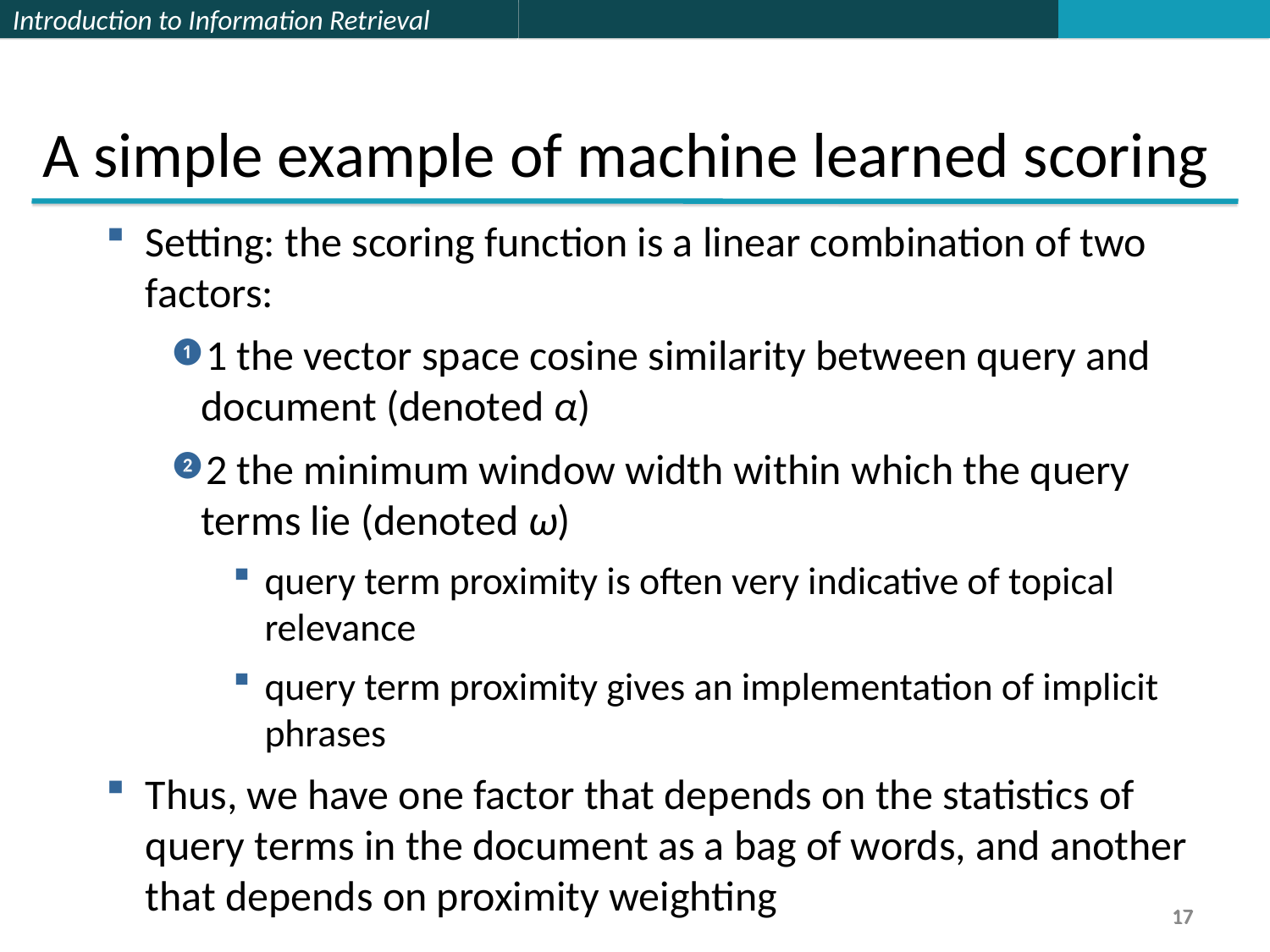

A simple example of machine learned scoring
Setting: the scoring function is a linear combination of two factors:
1 the vector space cosine similarity between query and document (denoted α)
2 the minimum window width within which the query terms lie (denoted ω)
query term proximity is often very indicative of topical relevance
query term proximity gives an implementation of implicit phrases
Thus, we have one factor that depends on the statistics of query terms in the document as a bag of words, and another that depends on proximity weighting
17
17